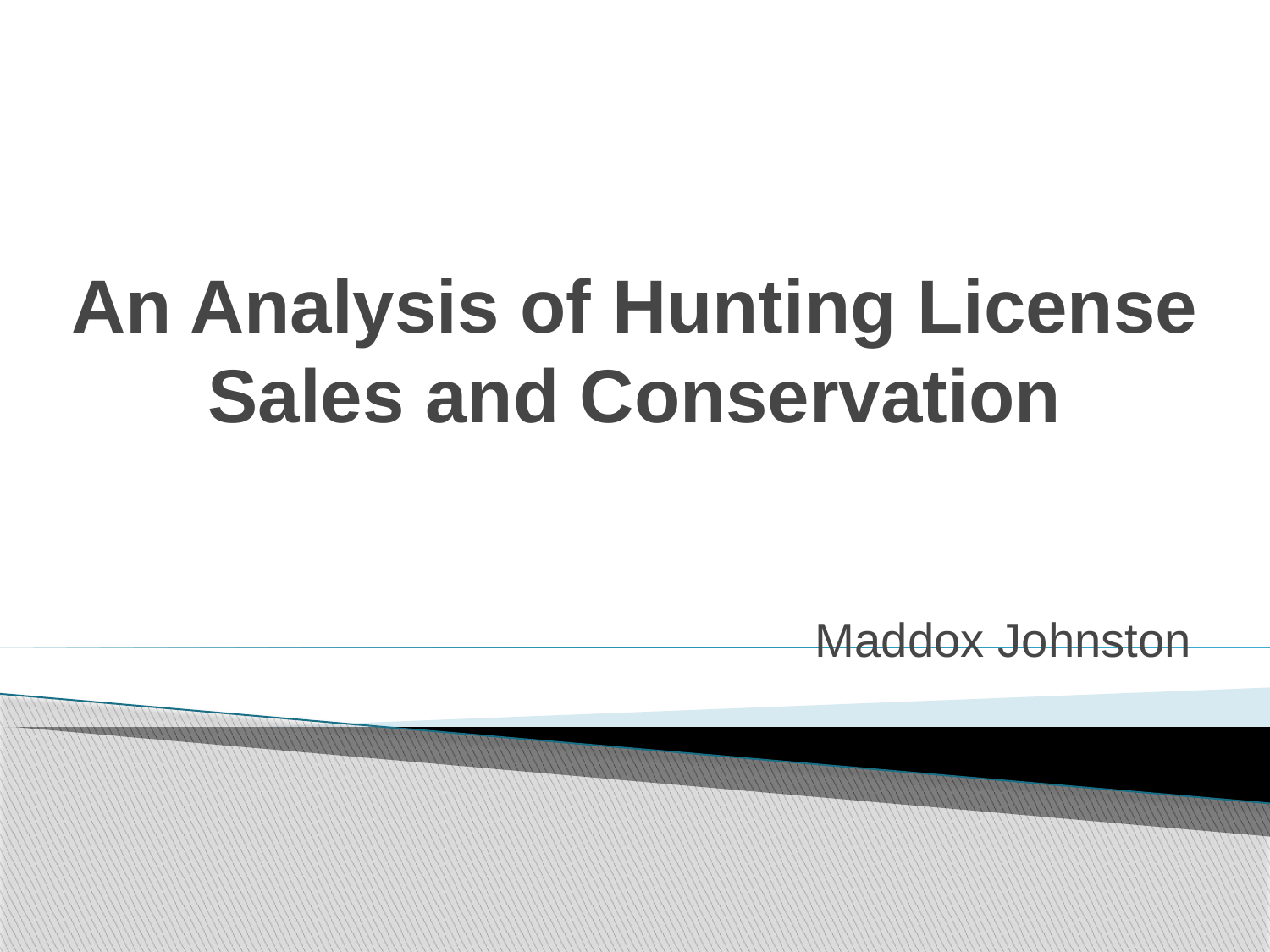

# An Analysis of Hunting License Sales and Conservation
Maddox Johnston